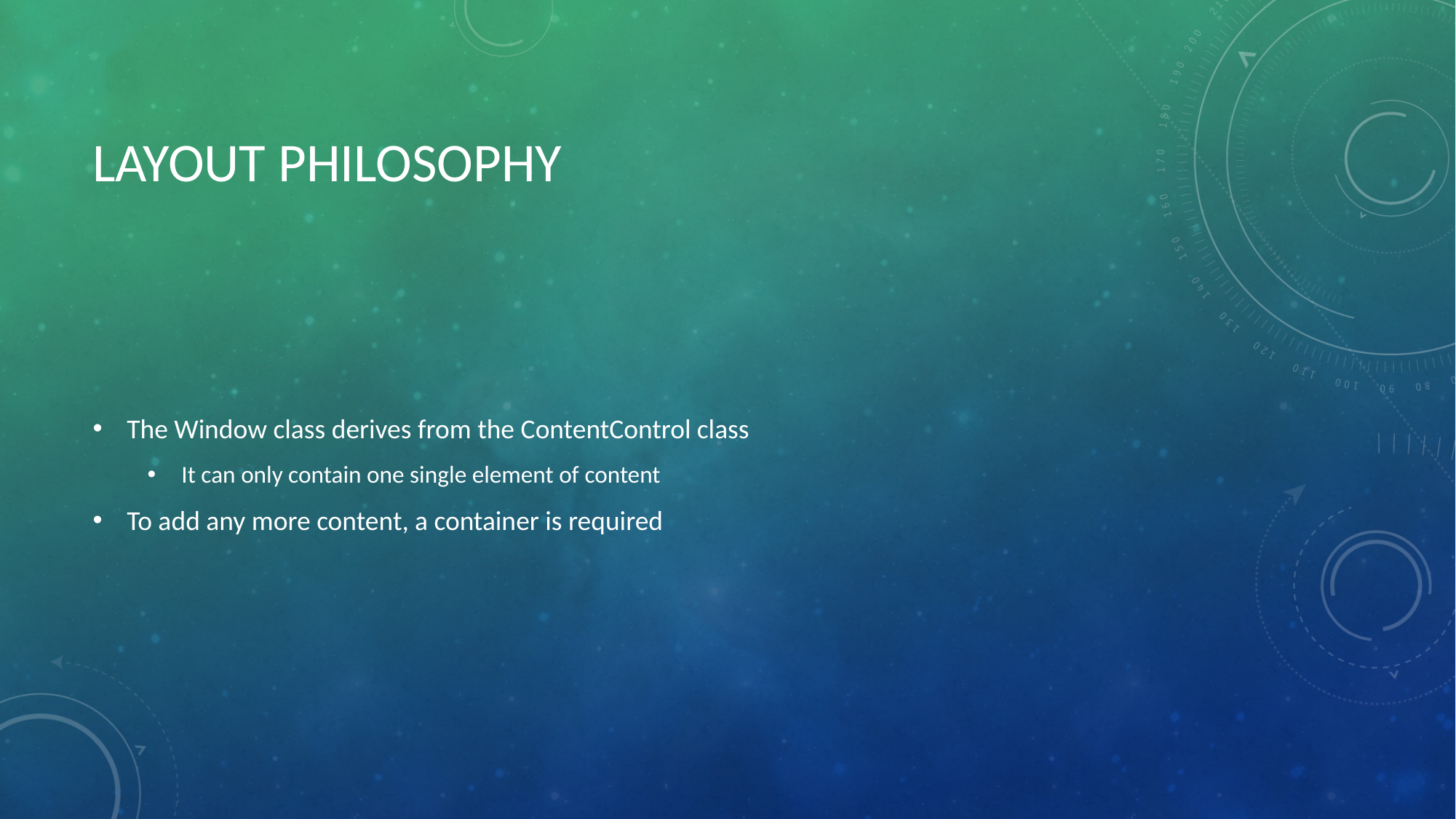

# Layout Philosophy
The Window class derives from the ContentControl class
It can only contain one single element of content
To add any more content, a container is required